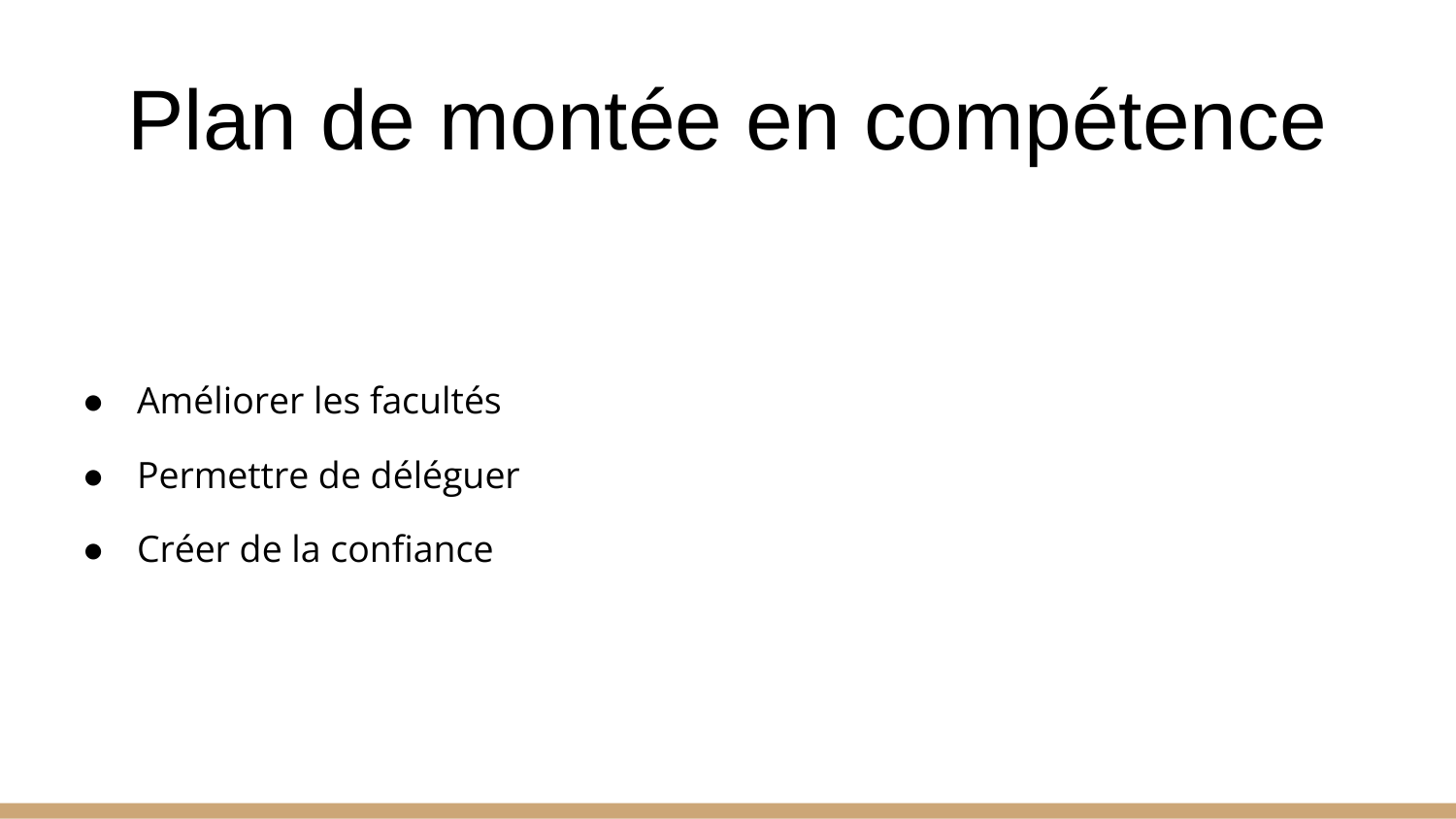

# Plan de montée en compétence
Améliorer les facultés
Permettre de déléguer
Créer de la confiance